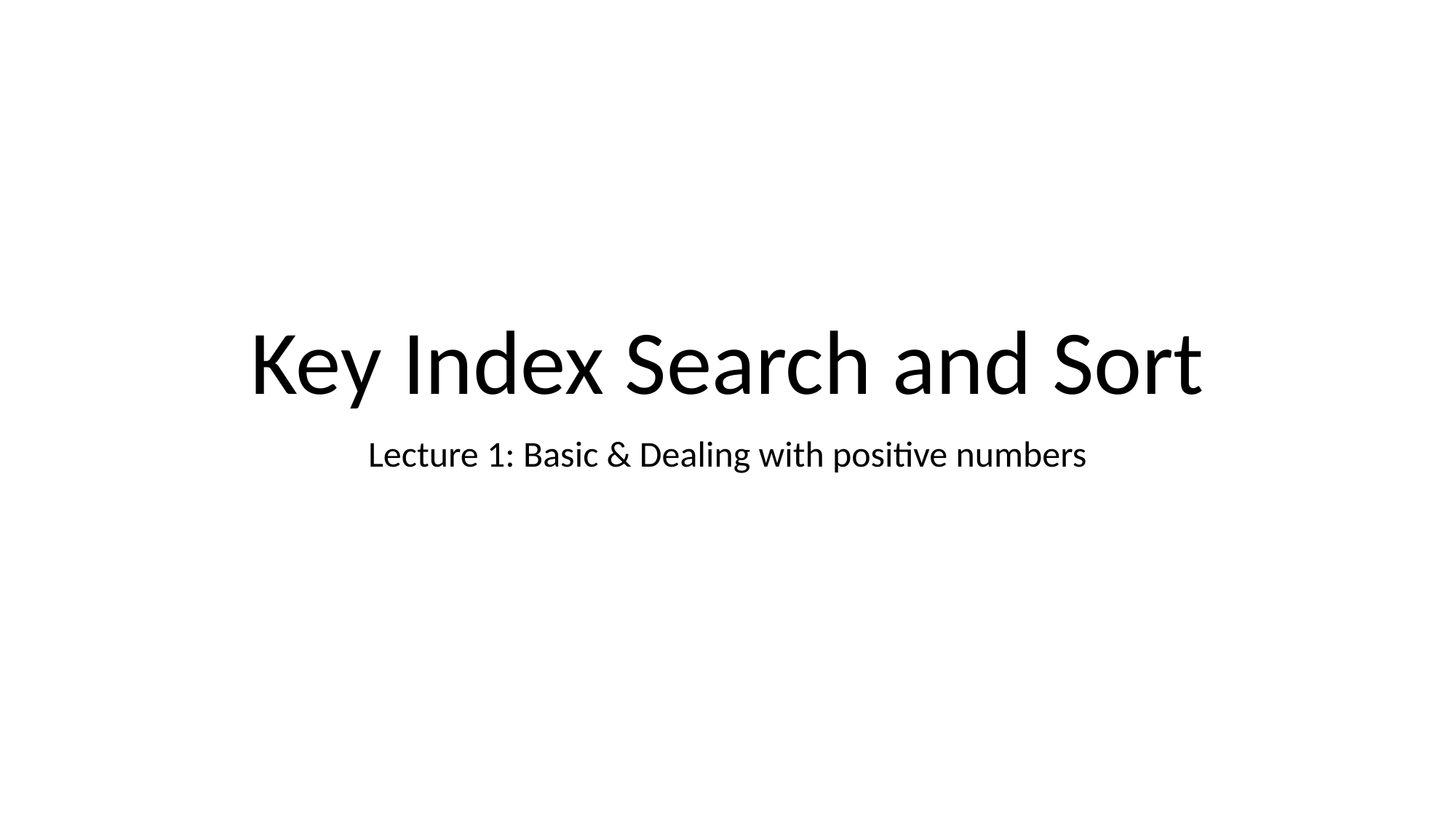

# Key Index Search and Sort
Lecture 1: Basic & Dealing with positive numbers